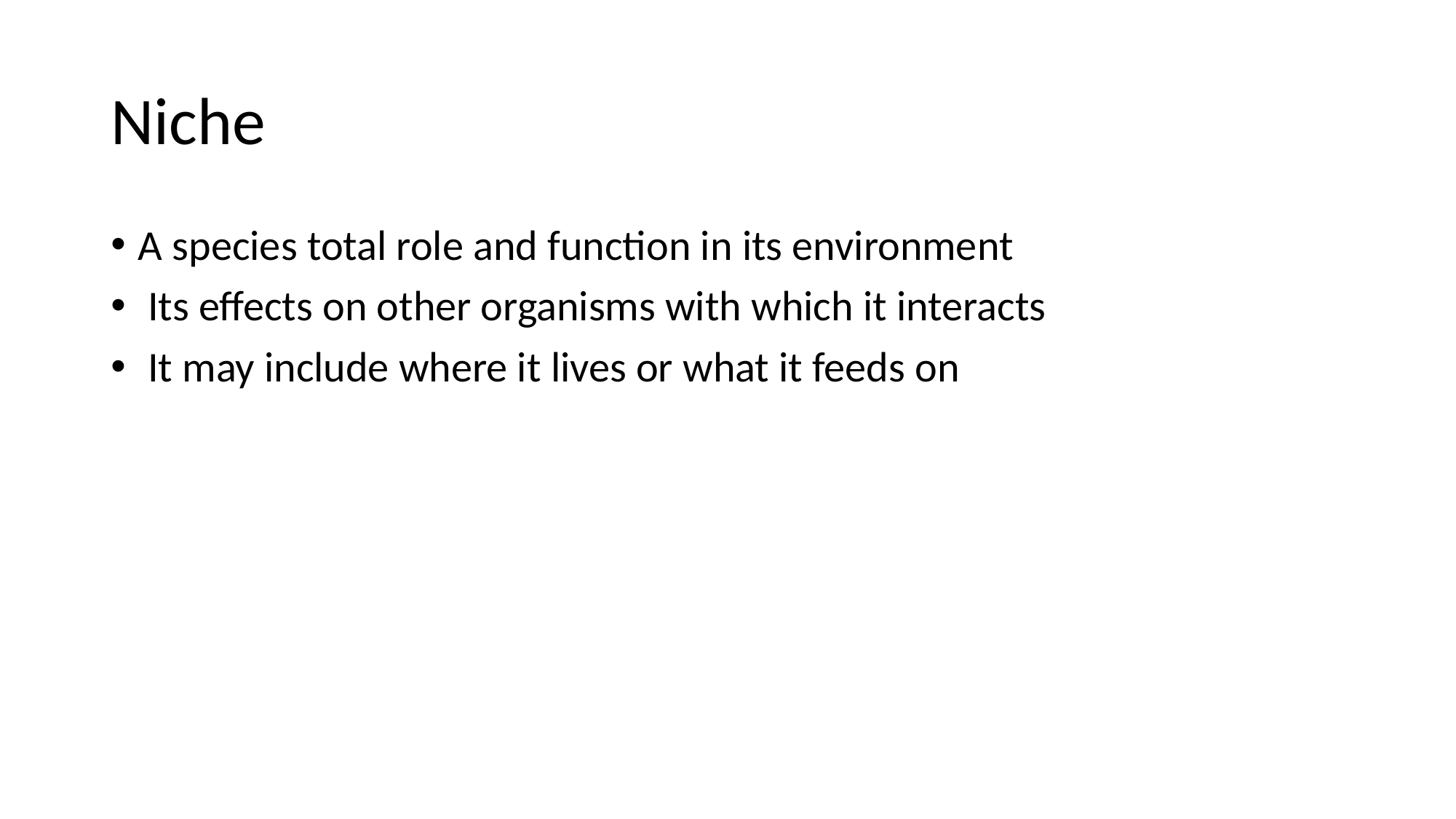

# Niche
A species total role and function in its environment
 Its effects on other organisms with which it interacts
 It may include where it lives or what it feeds on